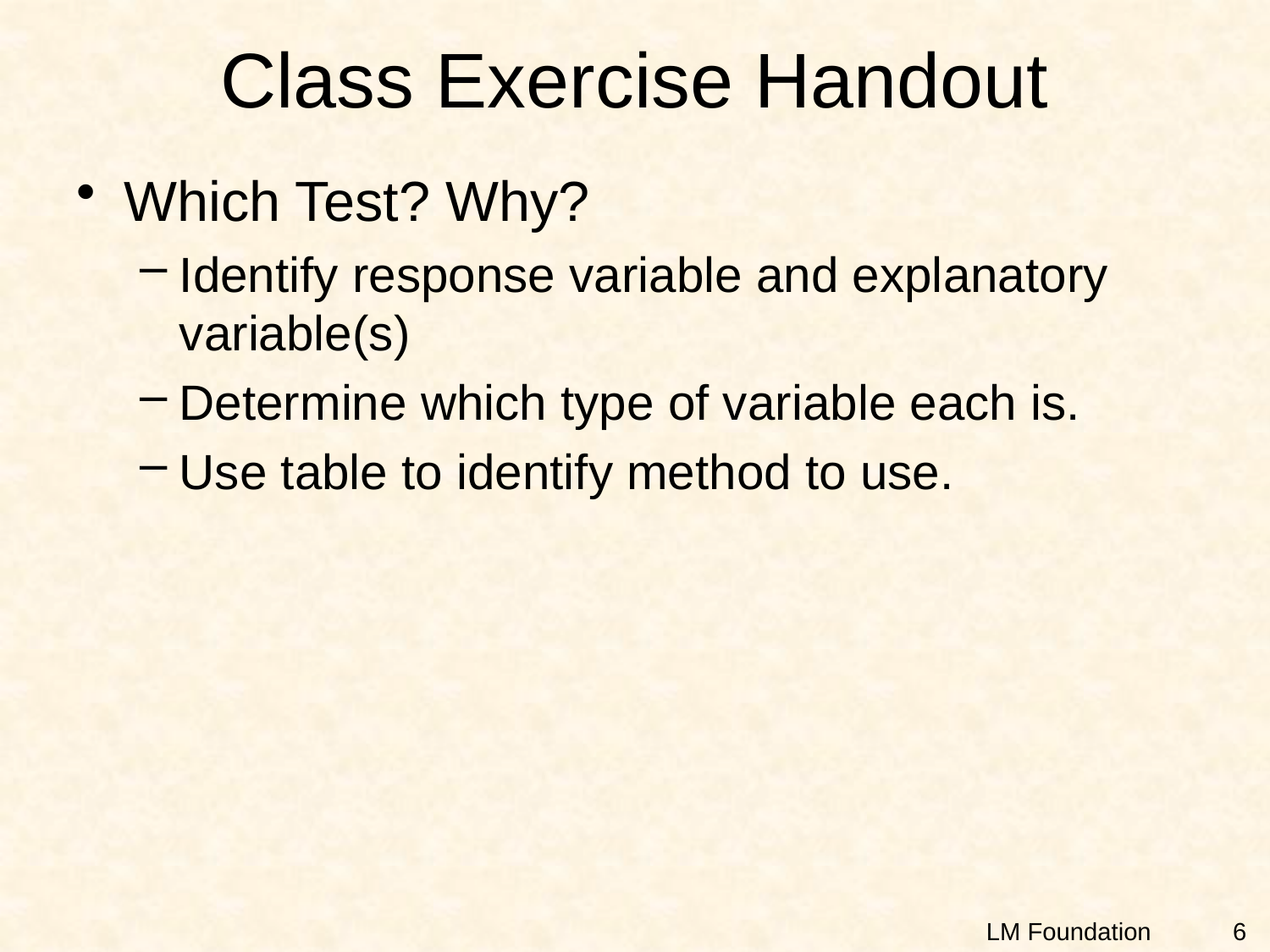

# Class Exercise Handout
Which Test? Why?
Identify response variable and explanatory variable(s)
Determine which type of variable each is.
Use table to identify method to use.
6
LM Foundation